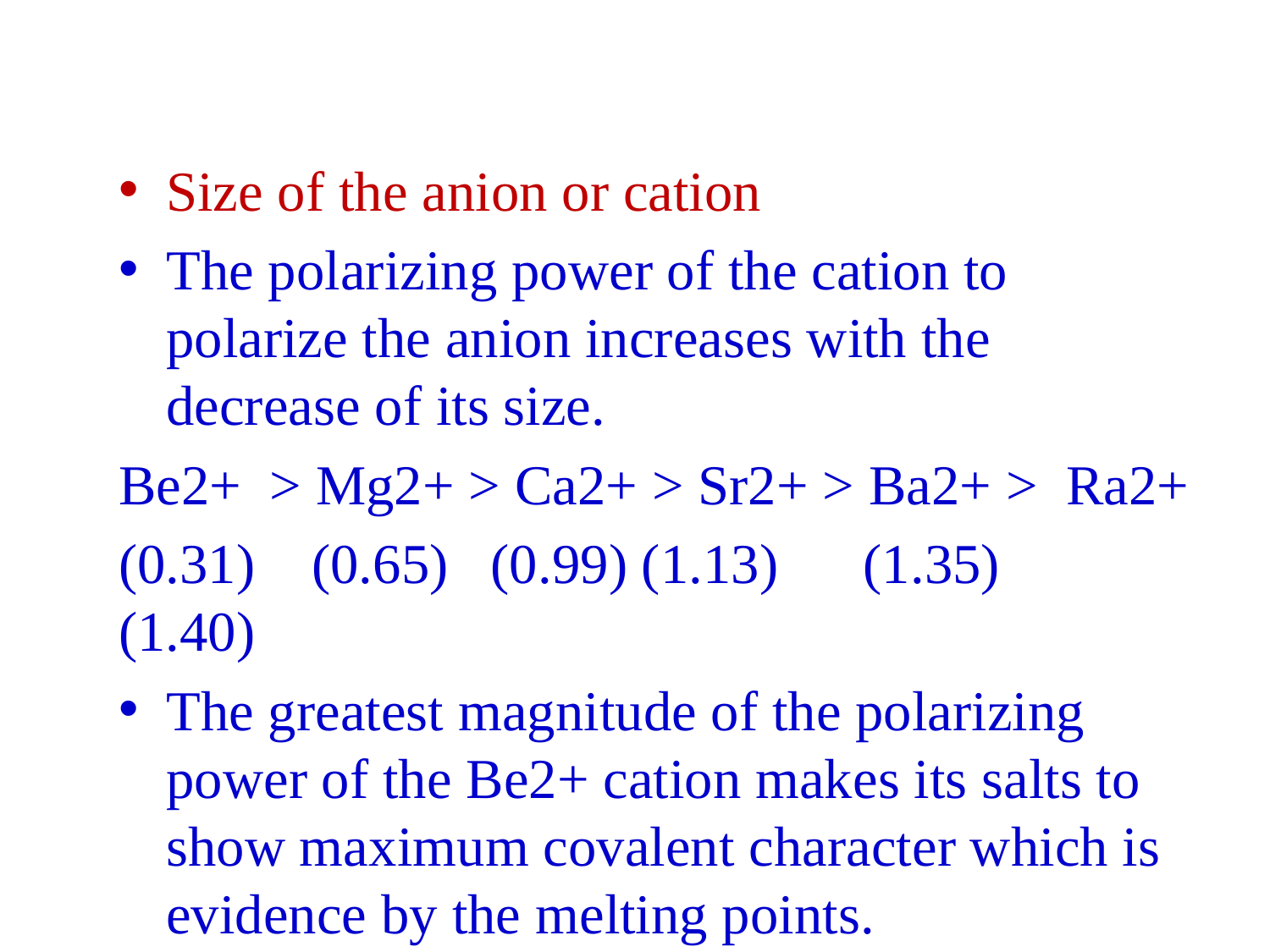

#
Size of the anion or cation
The polarizing power of the cation to polarize the anion increases with the decrease of its size.
Be2+  > Mg2+ > Ca2+ > Sr2+ > Ba2+ >  Ra2+
(0.31)    (0.65)   (0.99) (1.13)      (1.35)      (1.40)
The greatest magnitude of the polarizing power of the Be2+ cation makes its salts to show maximum covalent character which is evidence by the melting points.